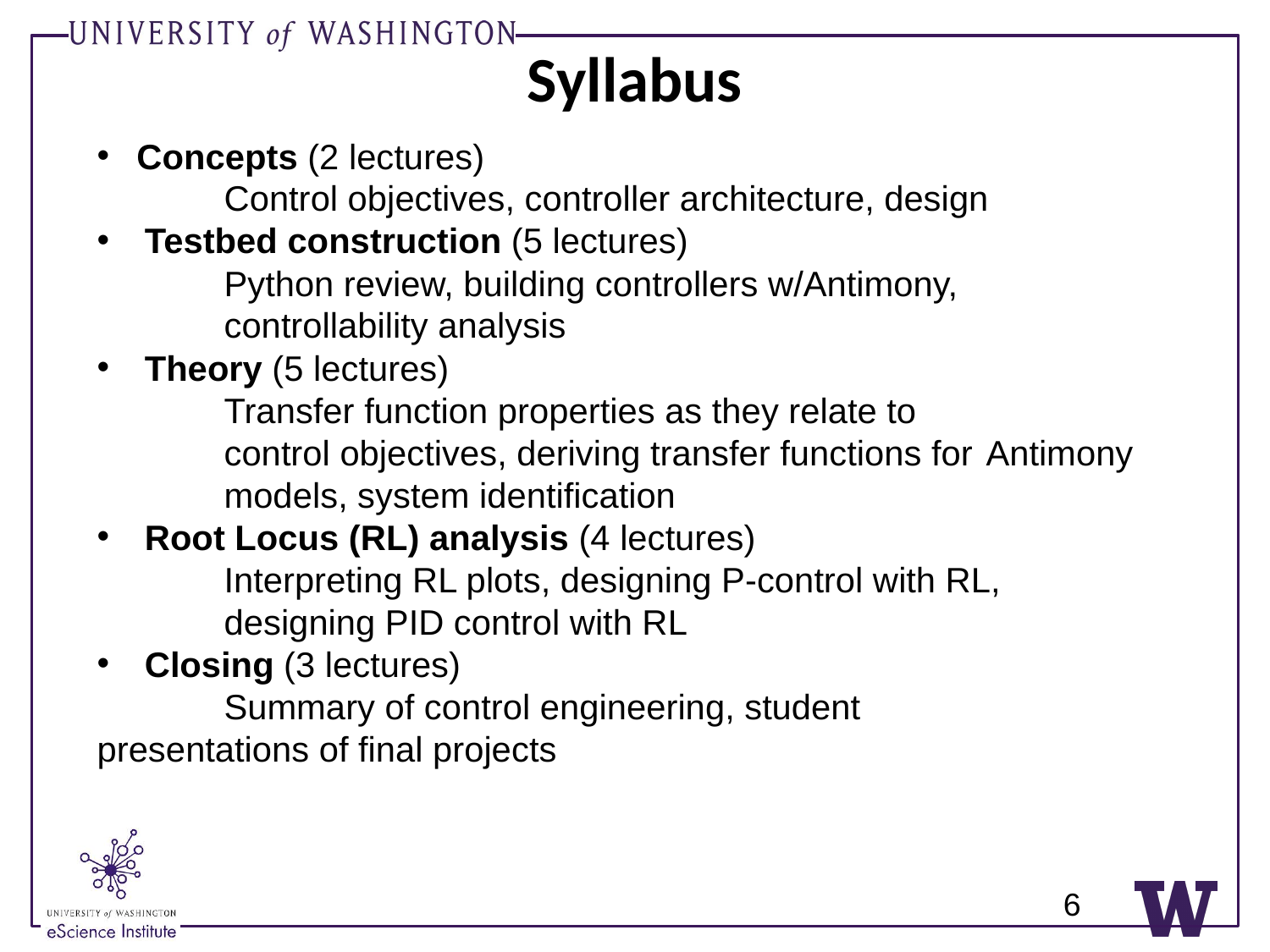

# Syllabus
Concepts (2 lectures)
	Control objectives, controller architecture, design
Testbed construction (5 lectures)
	Python review, building controllers w/Antimony,
	controllability analysis
Theory (5 lectures)
	Transfer function properties as they relate to
	control objectives, deriving transfer functions for 	Antimony 	models, system identification
Root Locus (RL) analysis (4 lectures)
	Interpreting RL plots, designing P-control with RL,
	designing PID control with RL
Closing (3 lectures)
	Summary of control engineering, student 	presentations of final projects

6